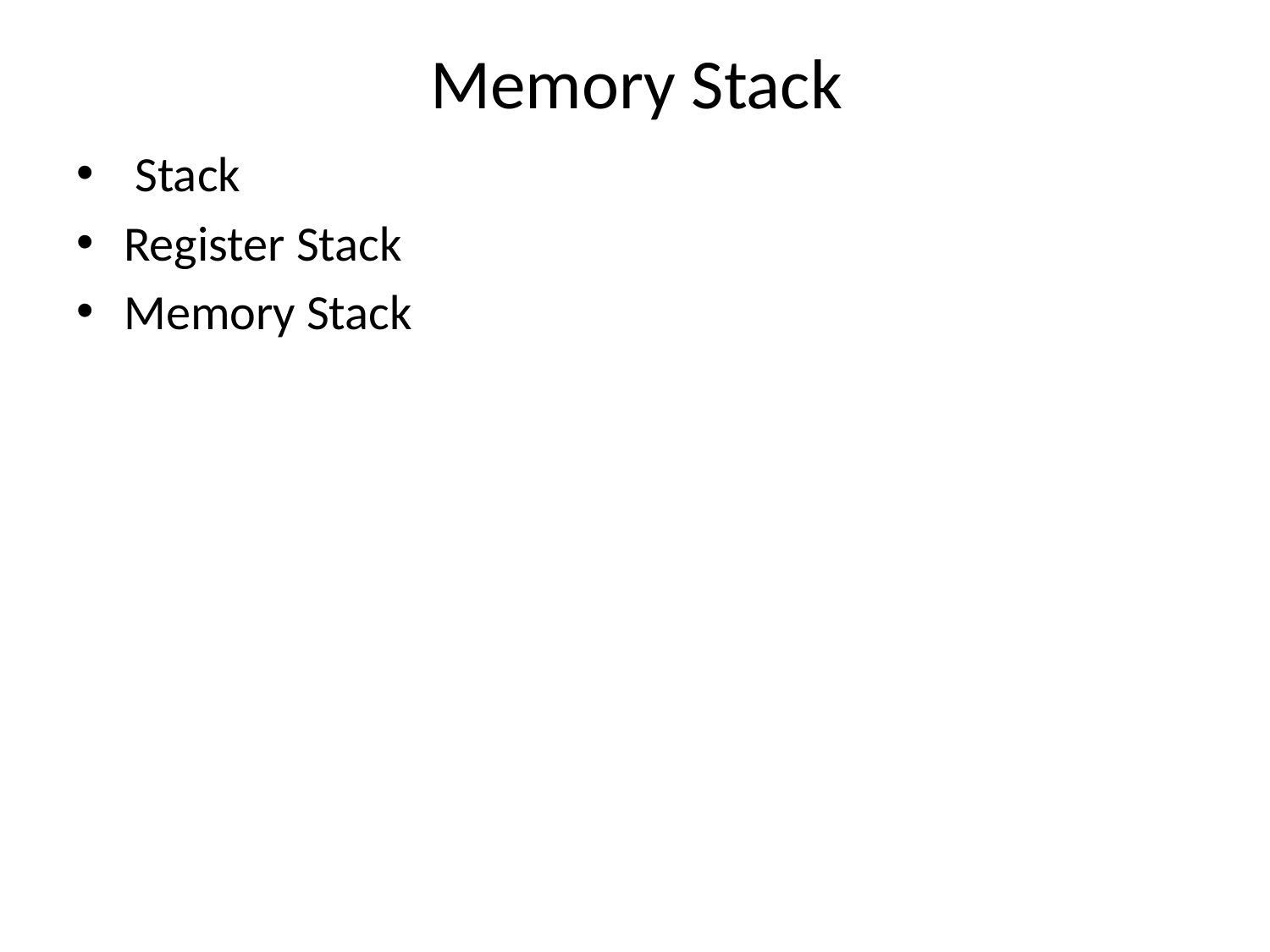

# Memory Stack
 Stack
Register Stack
Memory Stack